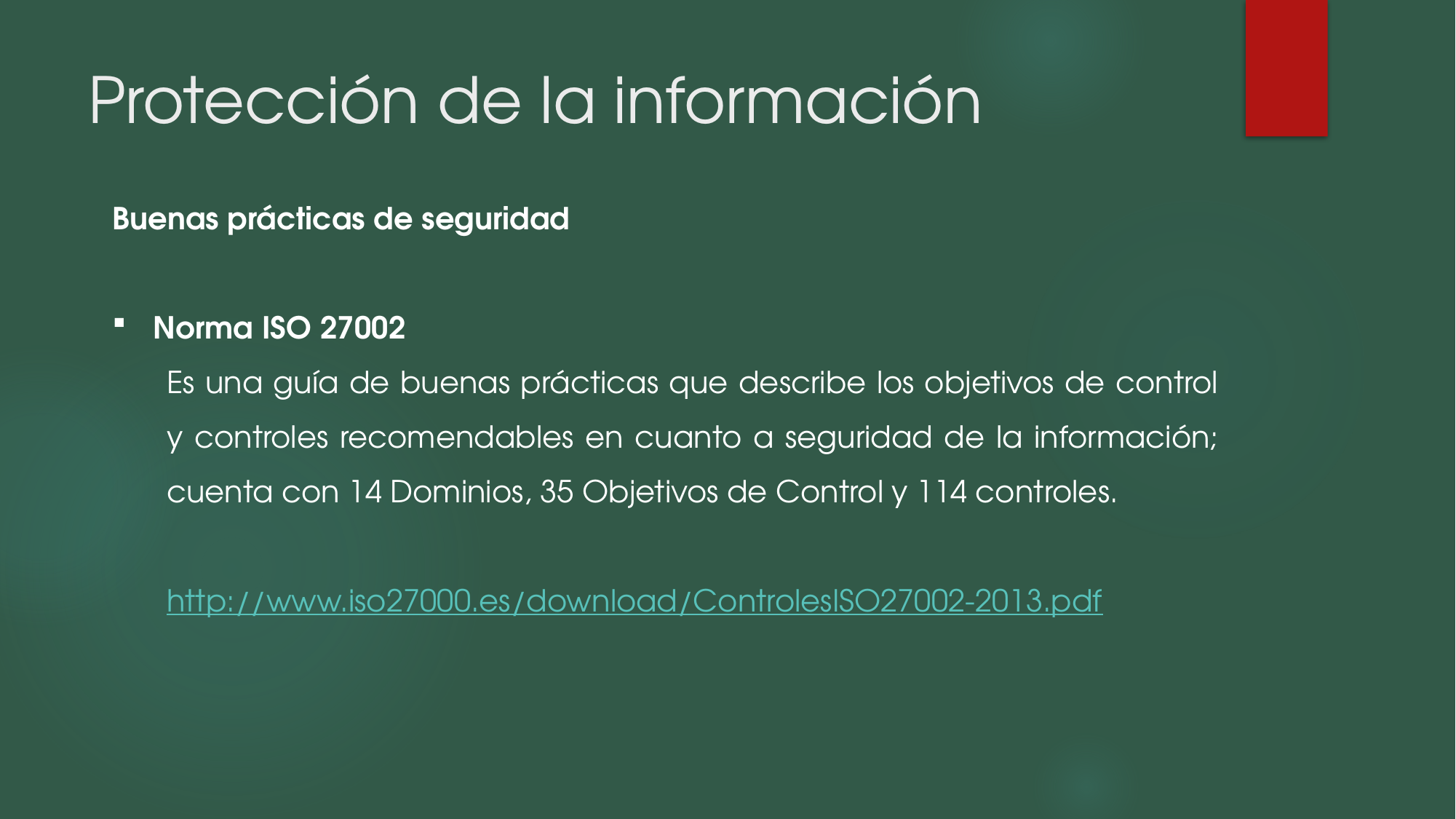

# Protección de la información
Buenas prácticas de seguridad

Norma ISO 27002
Es una guía de buenas prácticas que describe los objetivos de control y controles recomendables en cuanto a seguridad de la información; cuenta con 14 Dominios, 35 Objetivos de Control y 114 controles.

http://www.iso27000.es/download/ControlesISO27002-2013.pdf